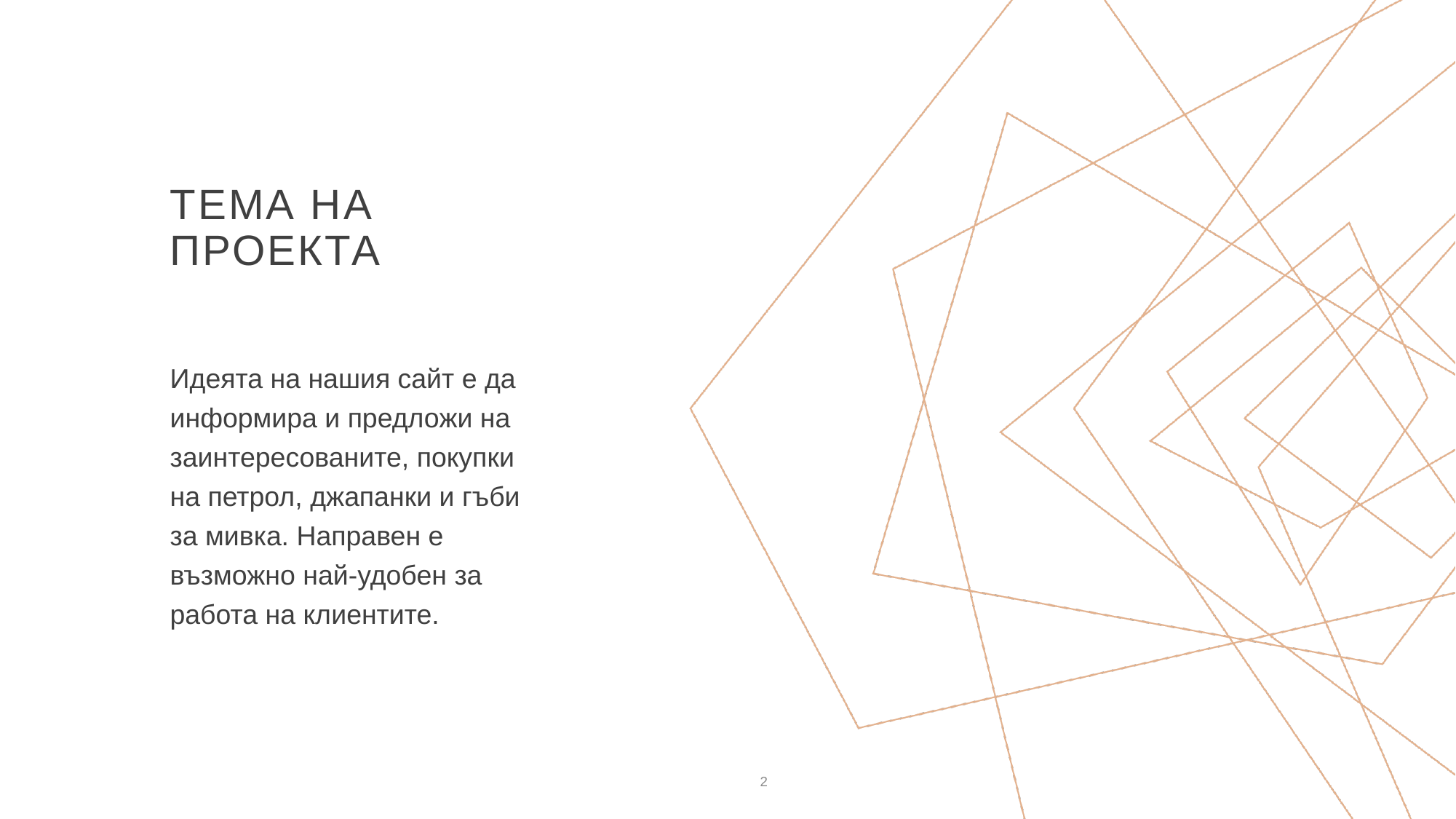

# ТЕМА НА ПРОЕКТА
Идеята на нашия сайт е да информира и предложи на заинтересованите, покупки на петрол, джапанки и гъби за мивка. Направен е възможно най-удобен за работа на клиентите.

2